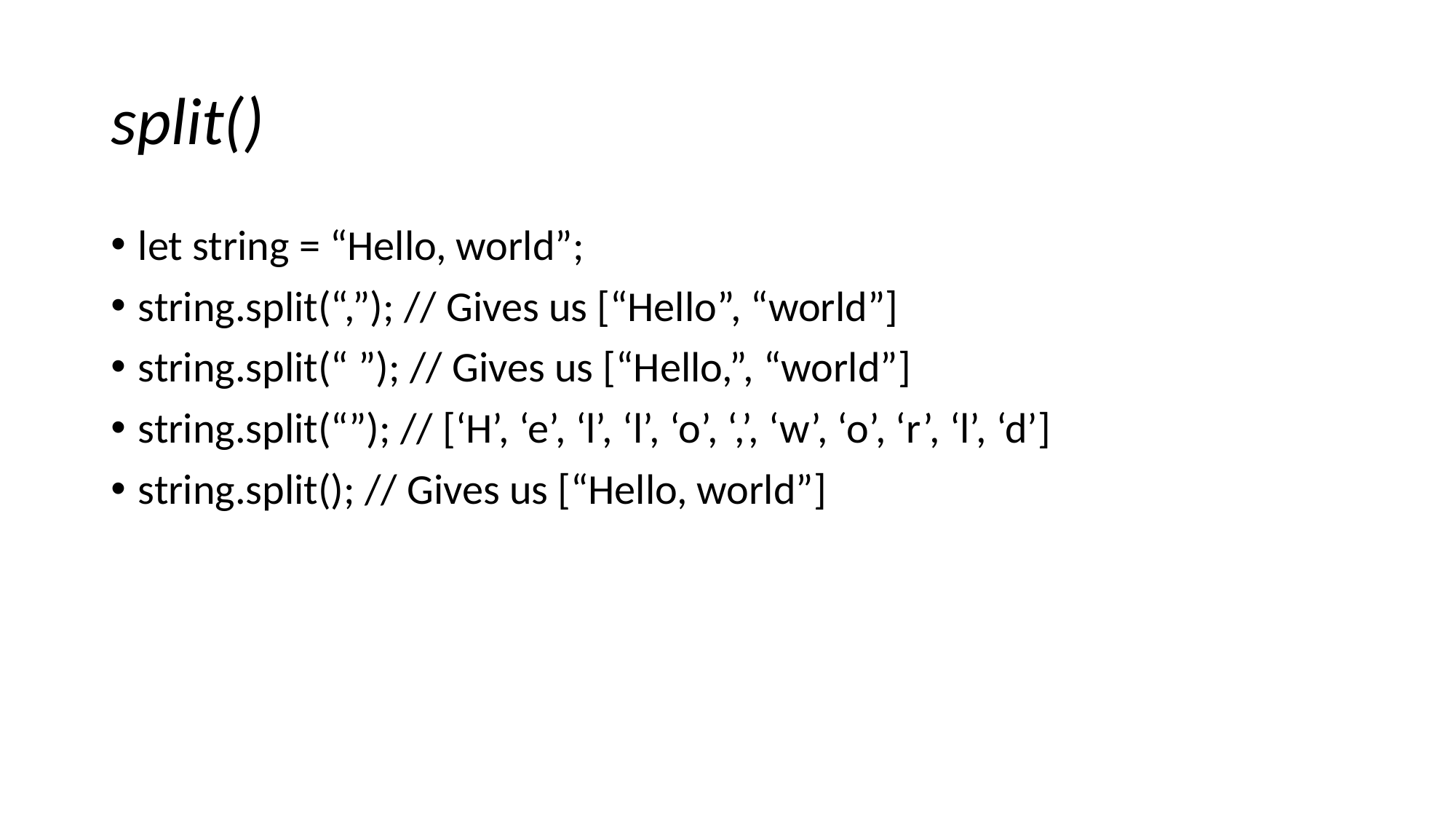

# split()
let string = “Hello, world”;
string.split(“,”); // Gives us [“Hello”, “world”]
string.split(“ ”); // Gives us [“Hello,”, “world”]
string.split(“”); // [‘H’, ‘e’, ‘l’, ‘l’, ‘o’, ‘,’, ‘w’, ‘o’, ‘r’, ‘l’, ‘d’]
string.split(); // Gives us [“Hello, world”]